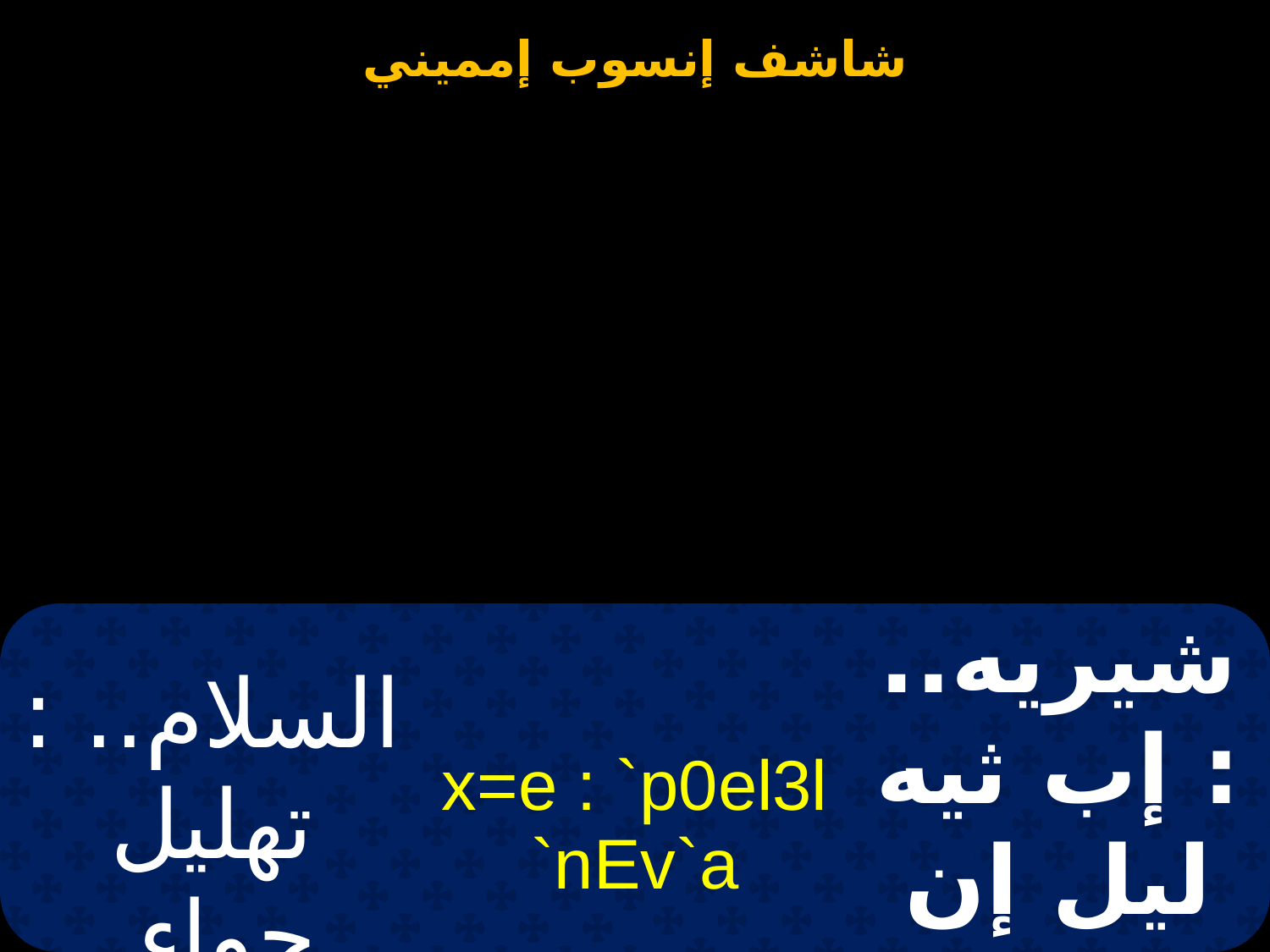

| السلام.. : تهليل حواء | x=e : `p0el3l `nEv`a | شيريه.. : إب ثيه ليل إن إيفا |
| --- | --- | --- |